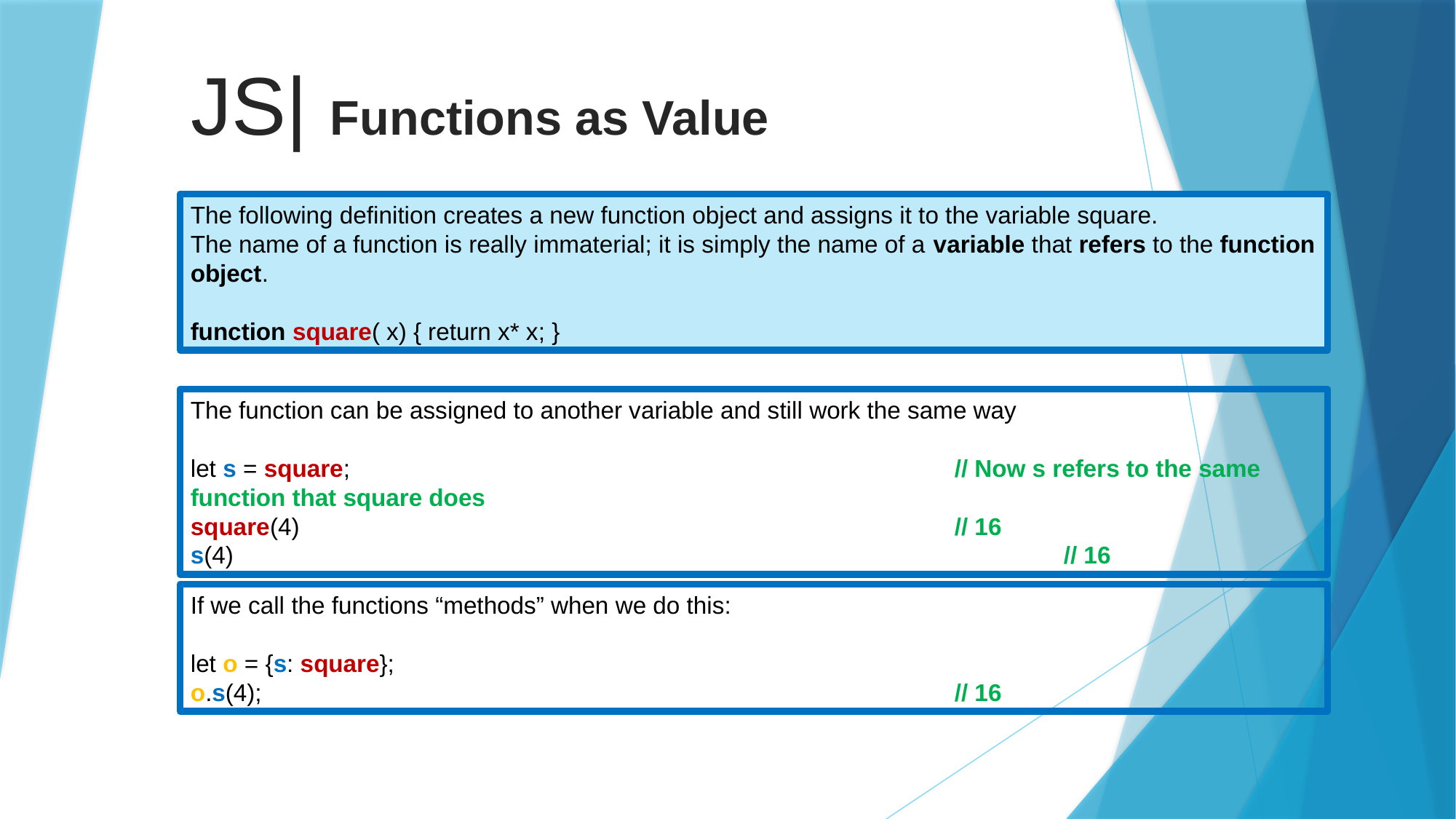

# JS| Functions as Value
The following definition creates a new function object and assigns it to the variable square.
The name of a function is really immaterial; it is simply the name of a variable that refers to the function object.

function square( x) { return x* x; }
The function can be assigned to another variable and still work the same way

let s = square; 						// Now s refers to the same function that square does
square(4) 						// 16
s(4) 								// 16
If we call the functions “methods” when we do this:

let o = {s: square};
o.s(4); 							// 16